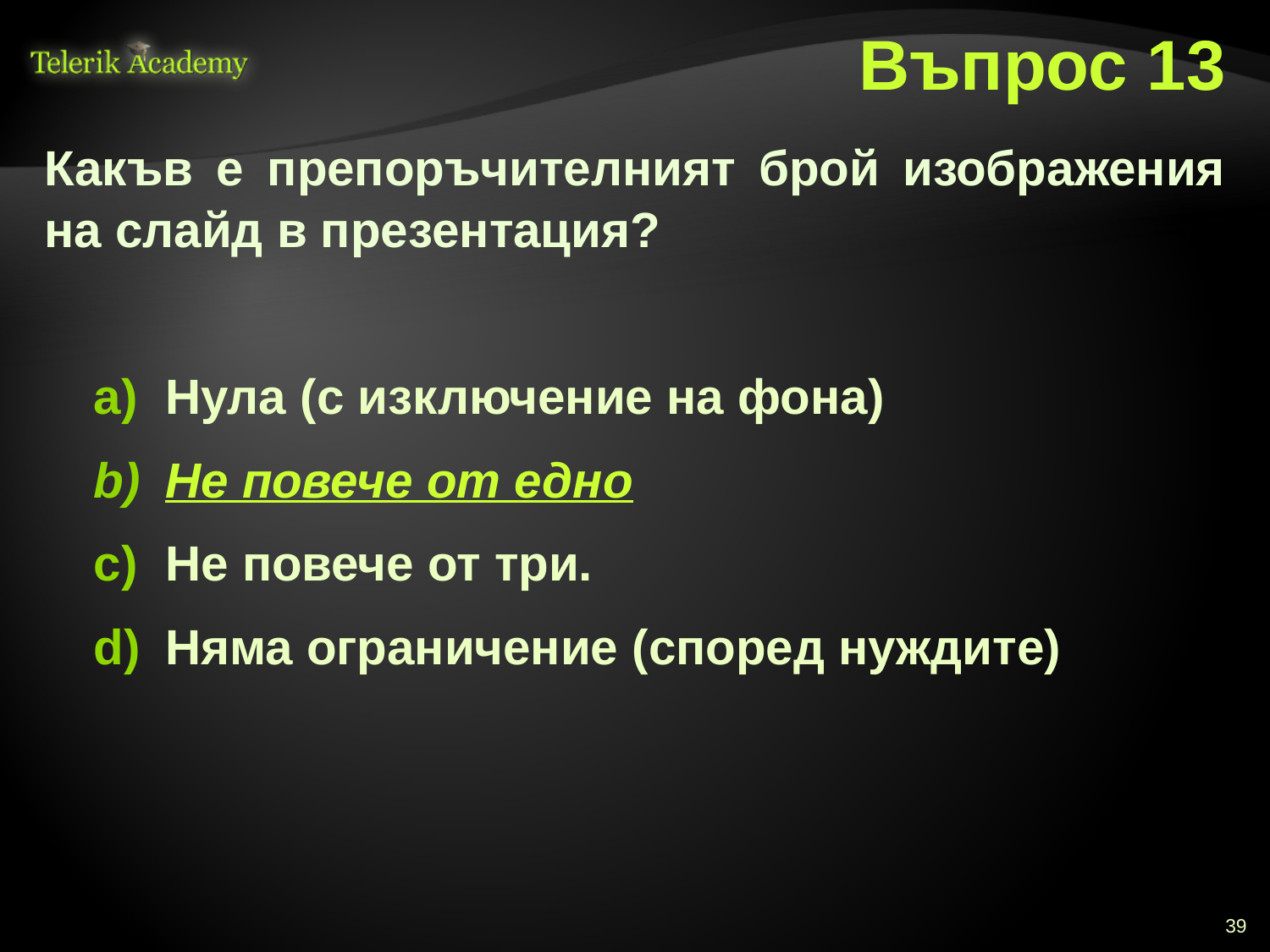

# Въпрос 13
Какъв е препоръчителният брой изображения на слайд в презентация?

Нула (с изключение на фона)
Не повече от едно
Не повече от три.
Няма ограничение (според нуждите)
39